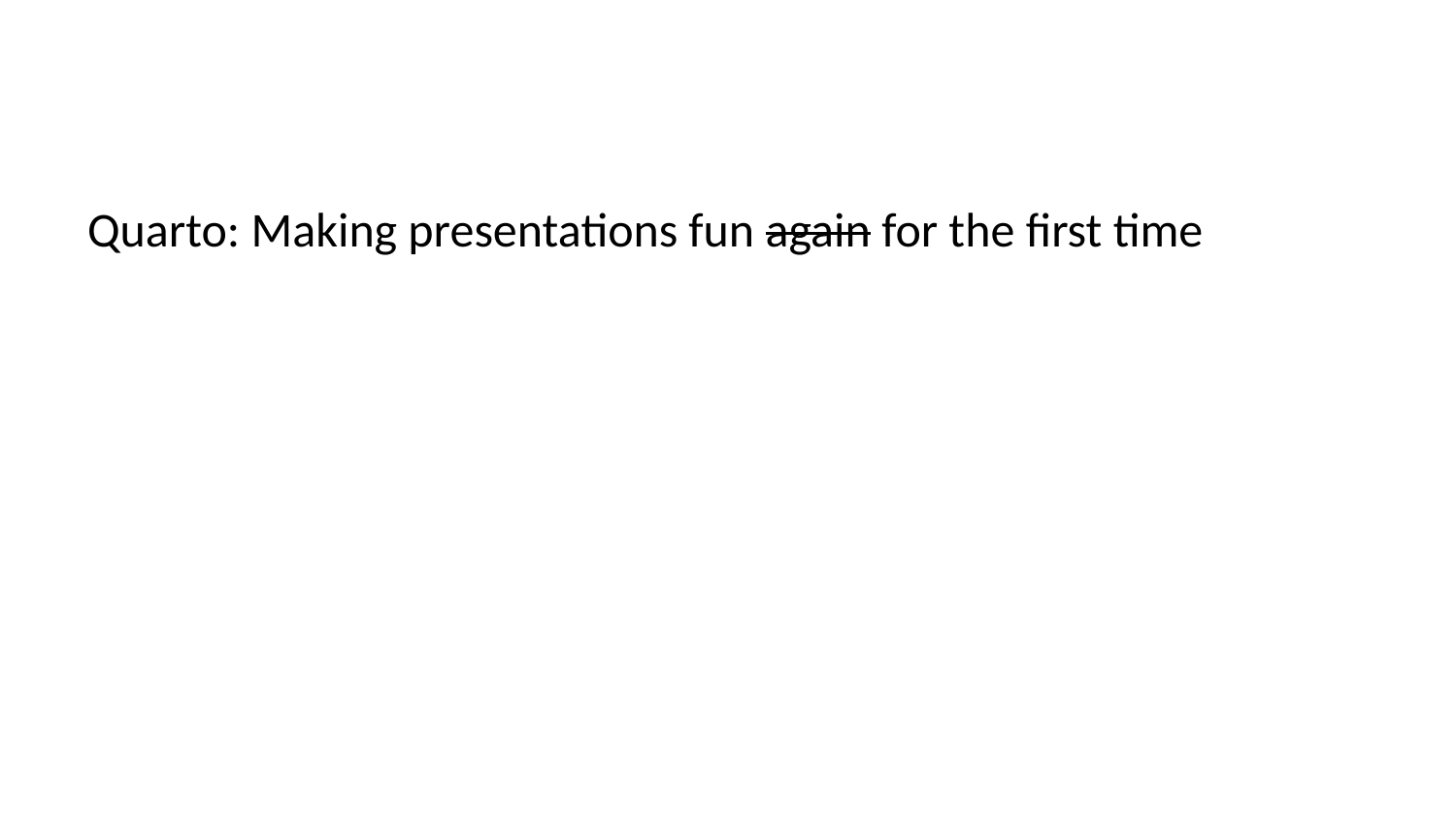

Quarto: Making presentations fun again for the first time